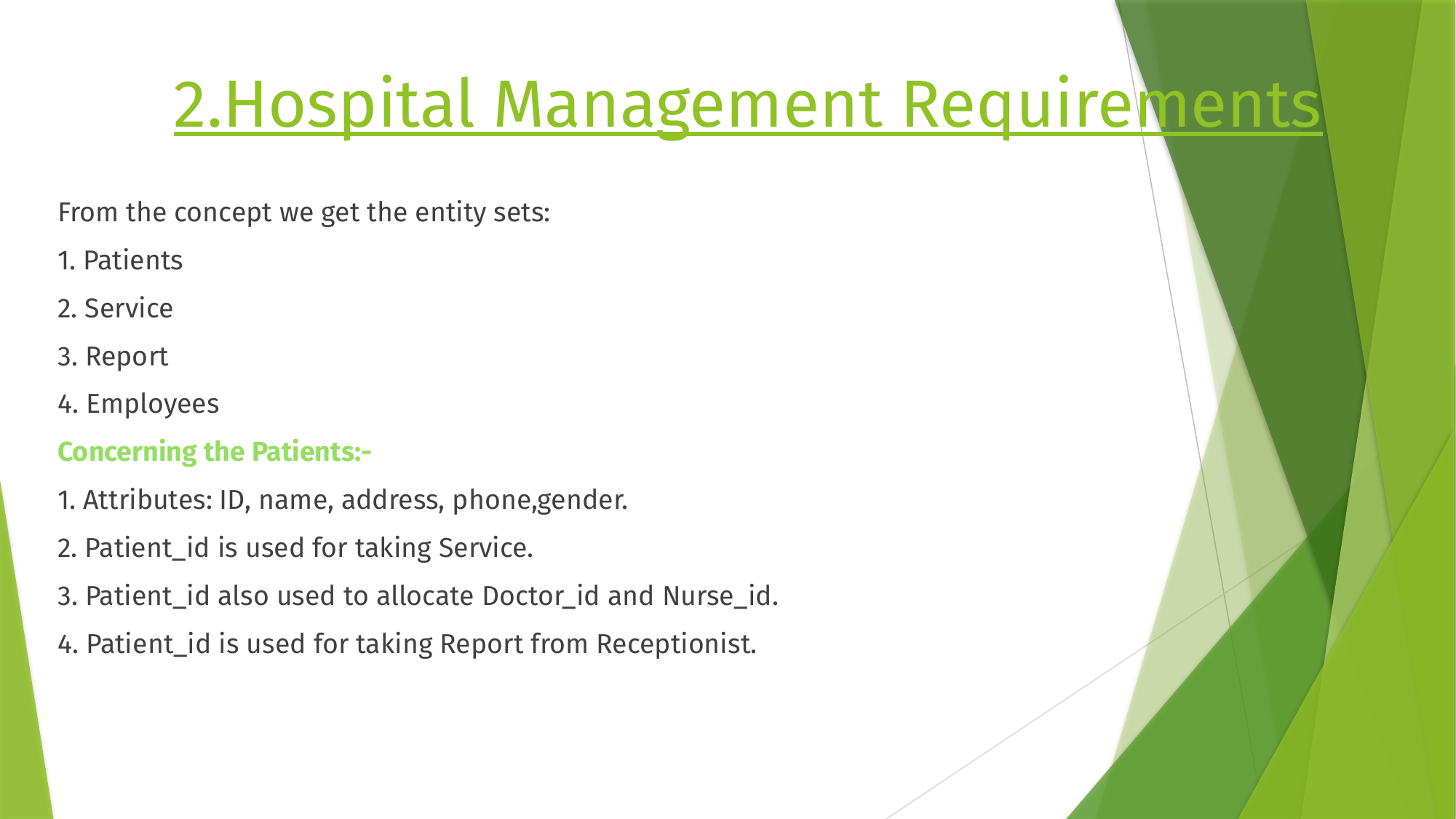

# 2.Hospital Management Requirements
From the concept we get the entity sets:
1. Patients
2. Service
3. Report
4. Employees
Concerning the Patients:-
1. Attributes: ID, name, address, phone,gender.
2. Patient_id is used for taking Service.
3. Patient_id also used to allocate Doctor_id and Nurse_id.
4. Patient_id is used for taking Report from Receptionist.